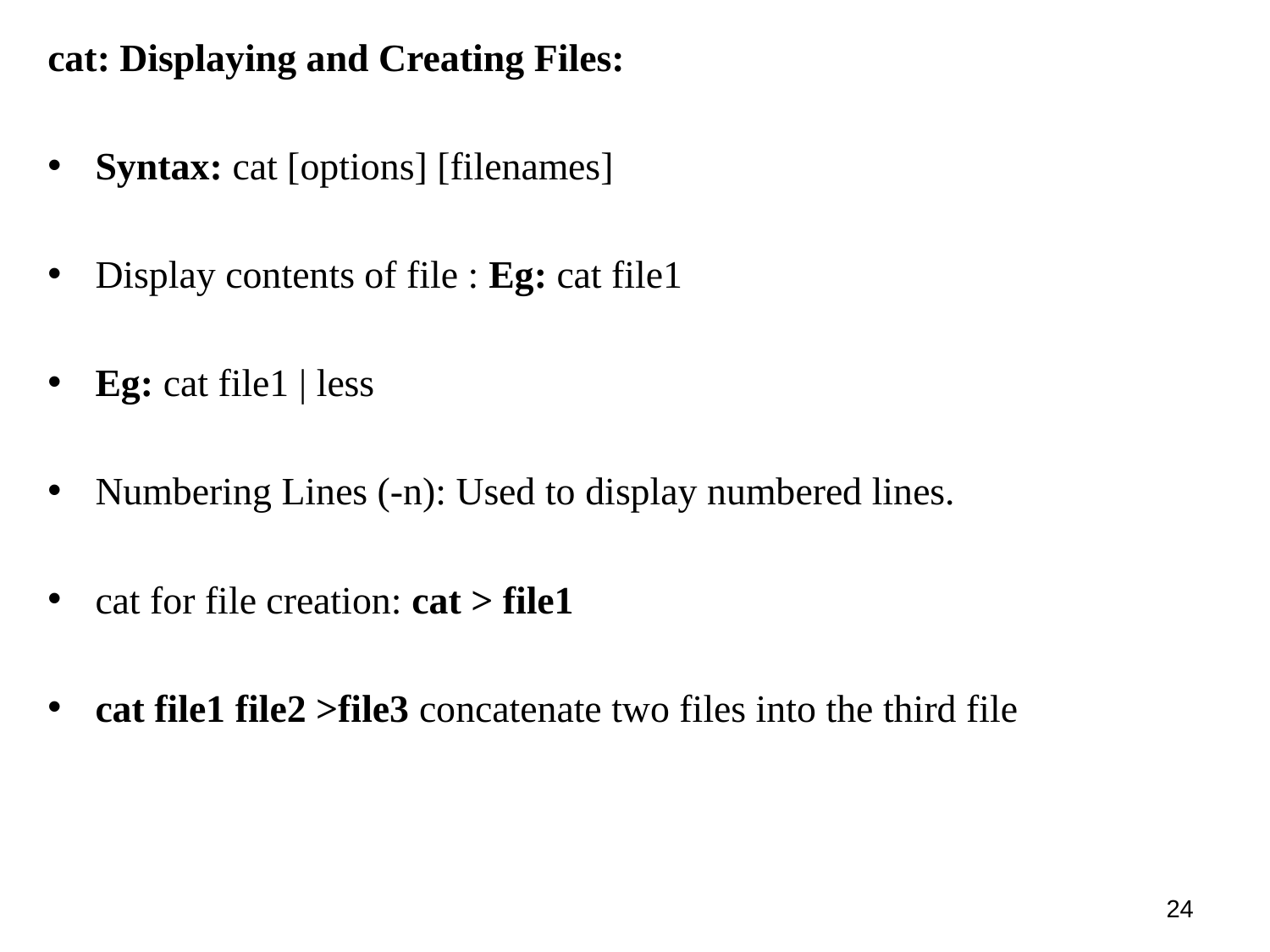

cat: Displaying and Creating Files:

Syntax: cat [options] [filenames]

Display contents of file : Eg: cat file1

Eg: cat file1 | less

Numbering Lines (-n): Used to display numbered lines.

cat for file creation: cat > file1

cat file1 file2 >file3 concatenate two files into the third file

24